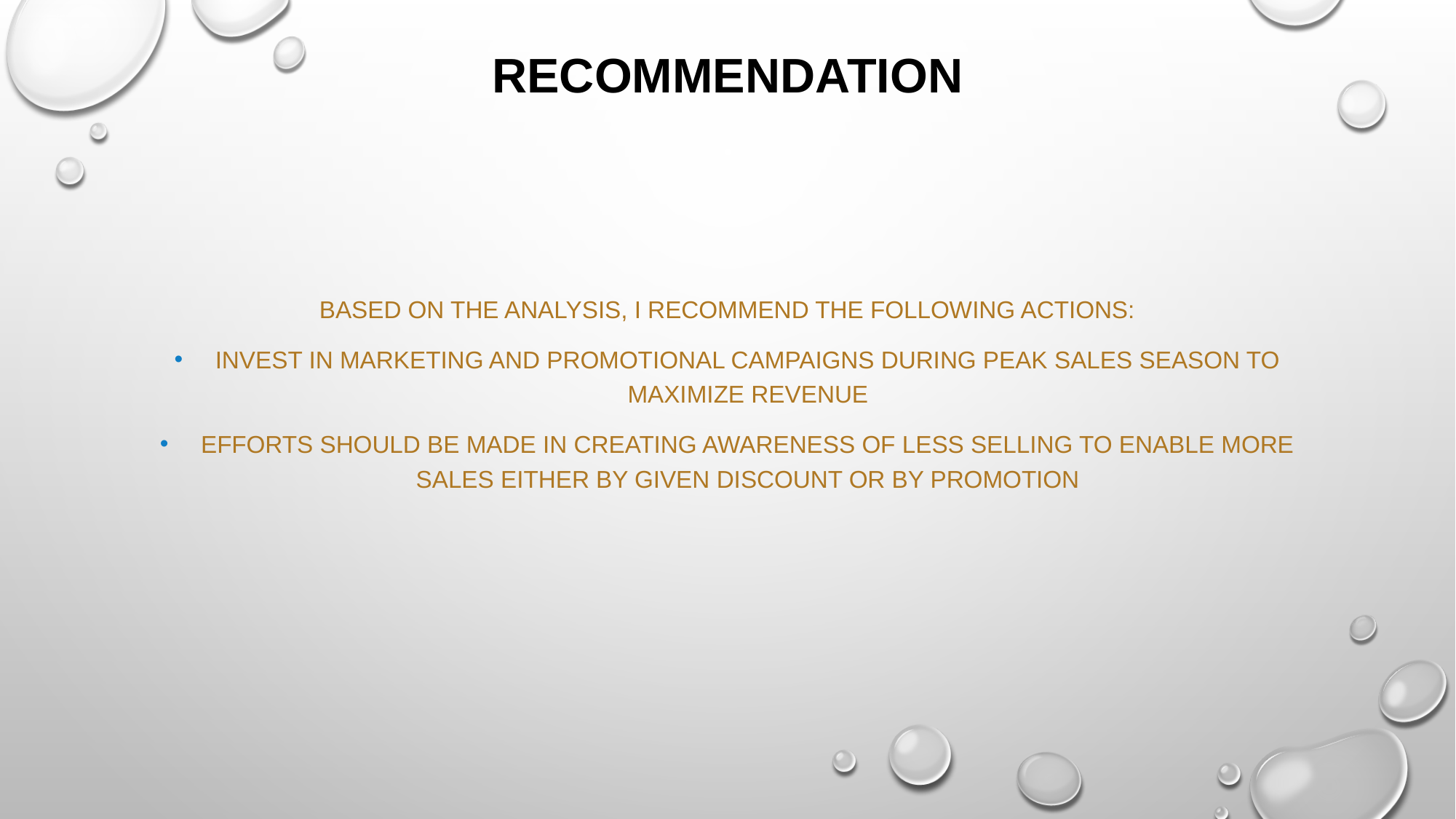

# RECOMMENDATION
BASED ON THE ANALYSIS, I RECOMMEND THE FOLLOWING ACTIONS:
INVEST IN MARKETING AND PROMOTIONAL CAMPAIGNS DURING PEAK SALES SEASON TO MAXIMIZE REVENUE
EFFORTS SHOULD BE MADE IN CREATING AWARENESS OF LESS SELLING TO ENABLE MORE SALES EITHER BY GIVEN DISCOUNT OR BY PROMOTION